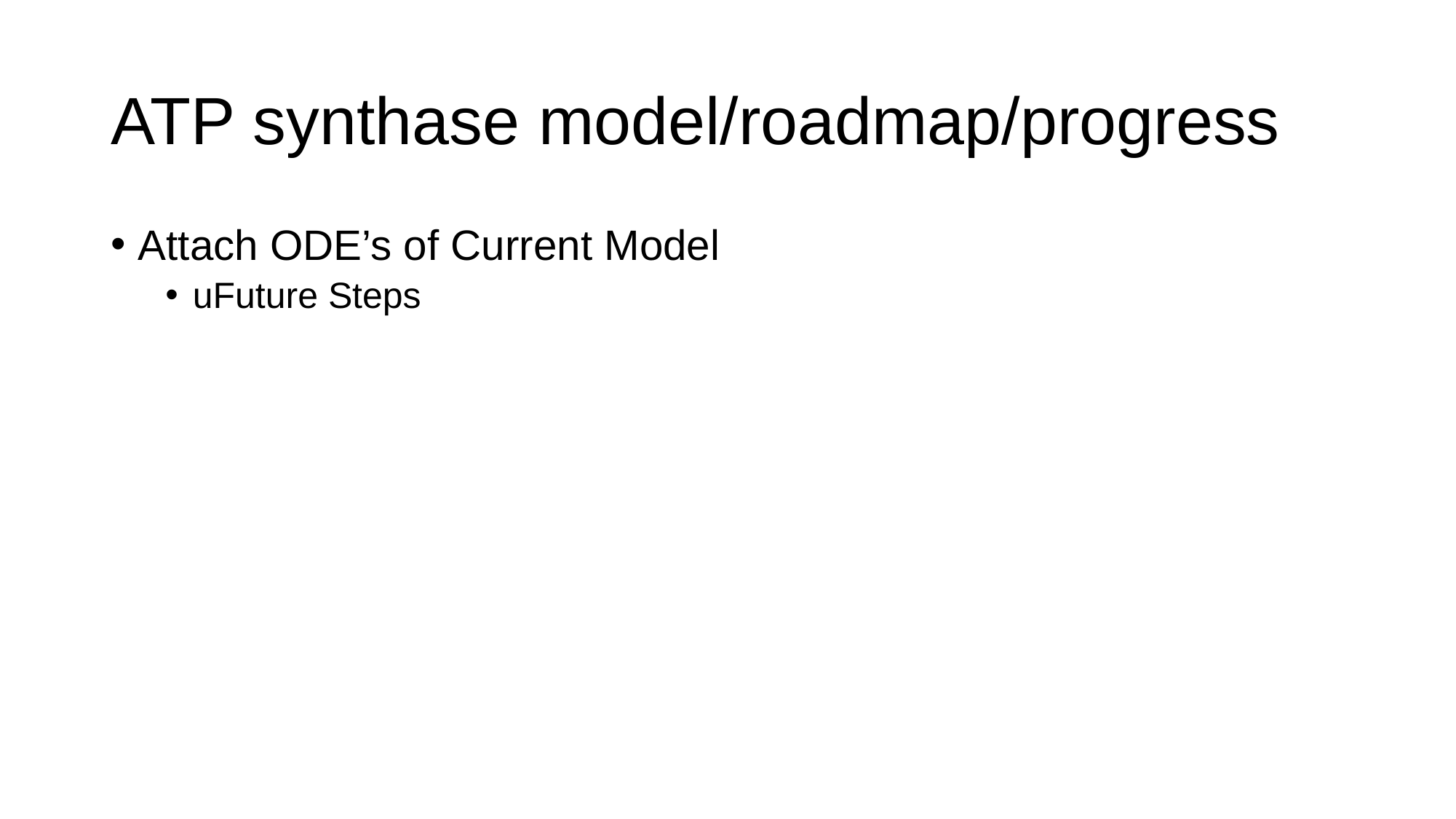

# ATP synthase model/roadmap/progress
Attach ODE’s of Current Model
uFuture Steps